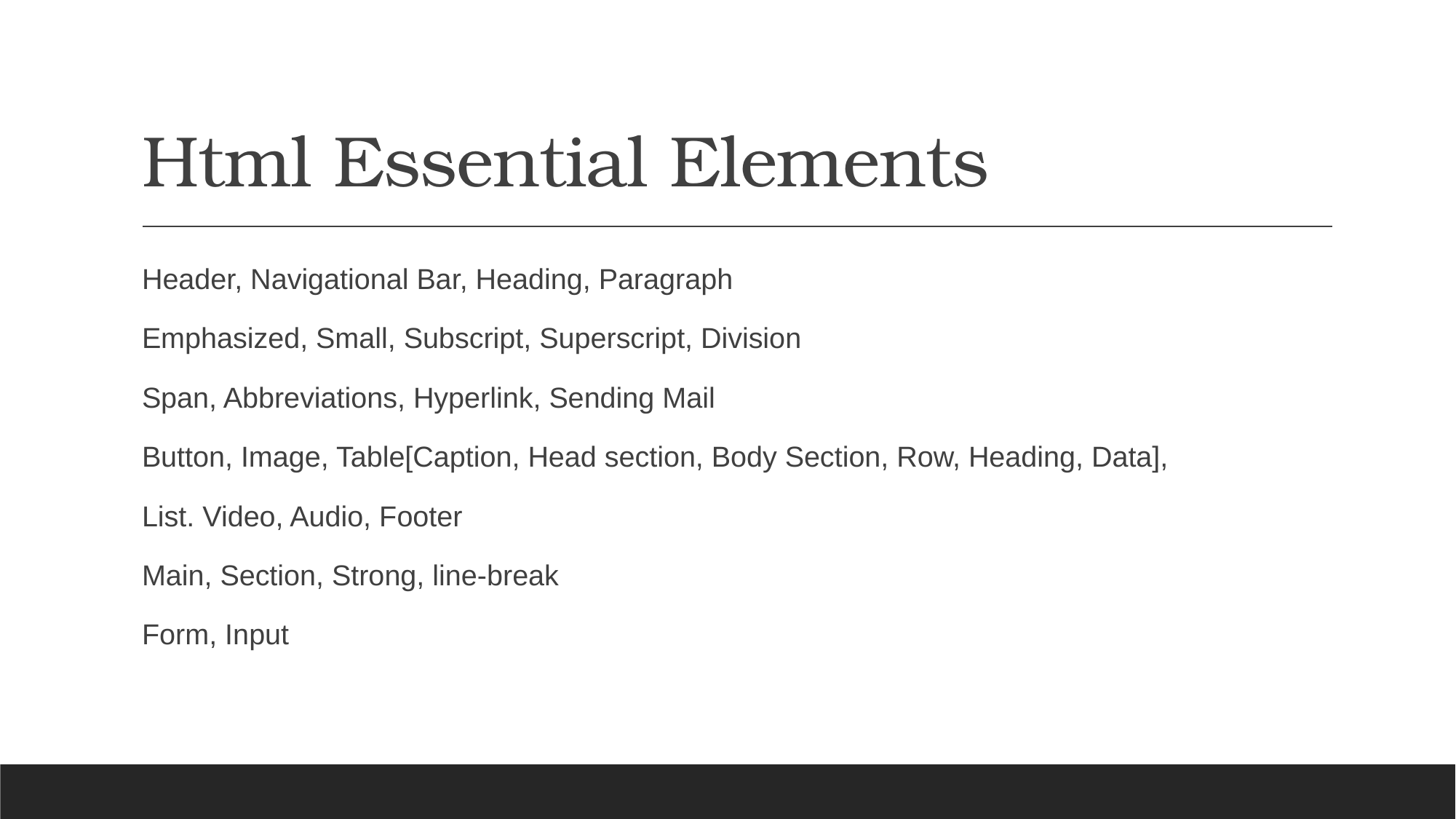

# Html Essential Elements
Header, Navigational Bar, Heading, Paragraph
Emphasized, Small, Subscript, Superscript, Division
Span, Abbreviations, Hyperlink, Sending Mail
Button, Image, Table[Caption, Head section, Body Section, Row, Heading, Data],
List. Video, Audio, Footer
Main, Section, Strong, line-break
Form, Input